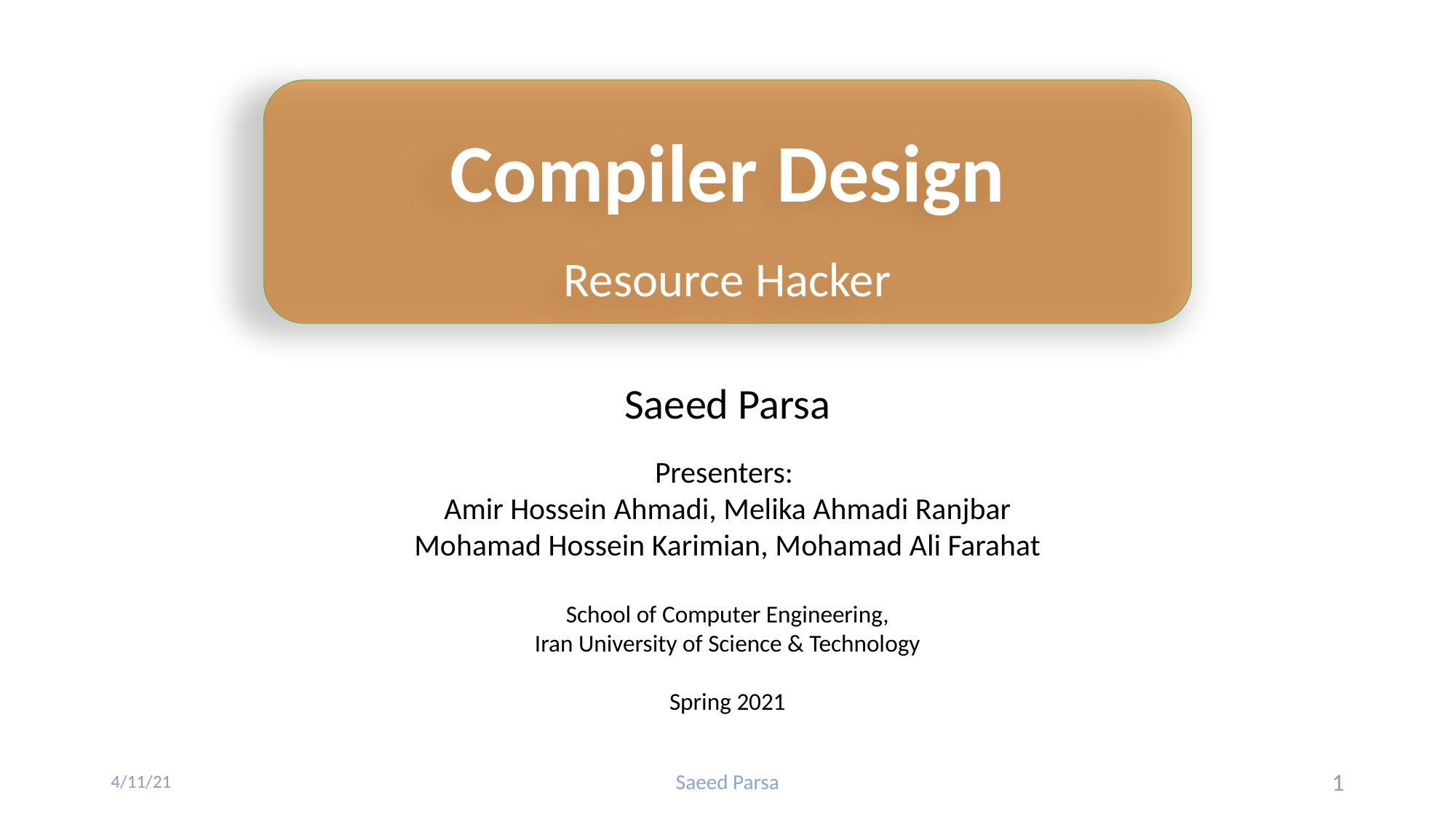

Compiler Design
Resource Hacker
Saeed Parsa

Presenters:
Amir Hossein Ahmadi, Melika Ahmadi Ranjbar
Mohamad Hossein Karimian, Mohamad Ali Farahat

School of Computer Engineering,
Iran University of Science & Technology
Spring 2021

4/11/21
Saeed Parsa
1